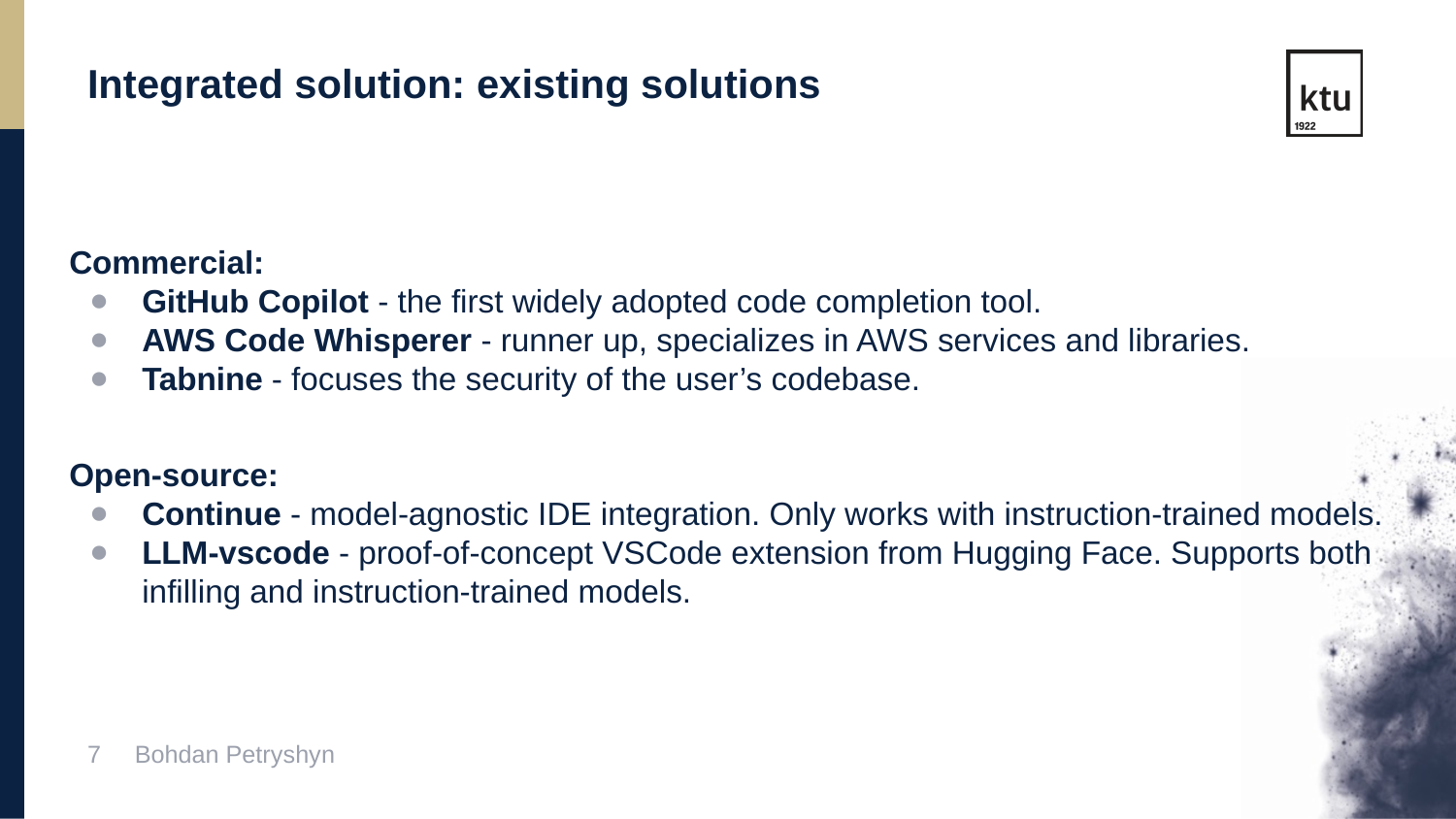

Integrated solution: existing solutions
Commercial:
GitHub Copilot - the first widely adopted code completion tool.
AWS Code Whisperer - runner up, specializes in AWS services and libraries.
Tabnine - focuses the security of the user’s codebase.

Open-source:
Continue - model-agnostic IDE integration. Only works with instruction-trained models.
LLM-vscode - proof-of-concept VSCode extension from Hugging Face. Supports both infilling and instruction-trained models.
7     Bohdan Petryshyn